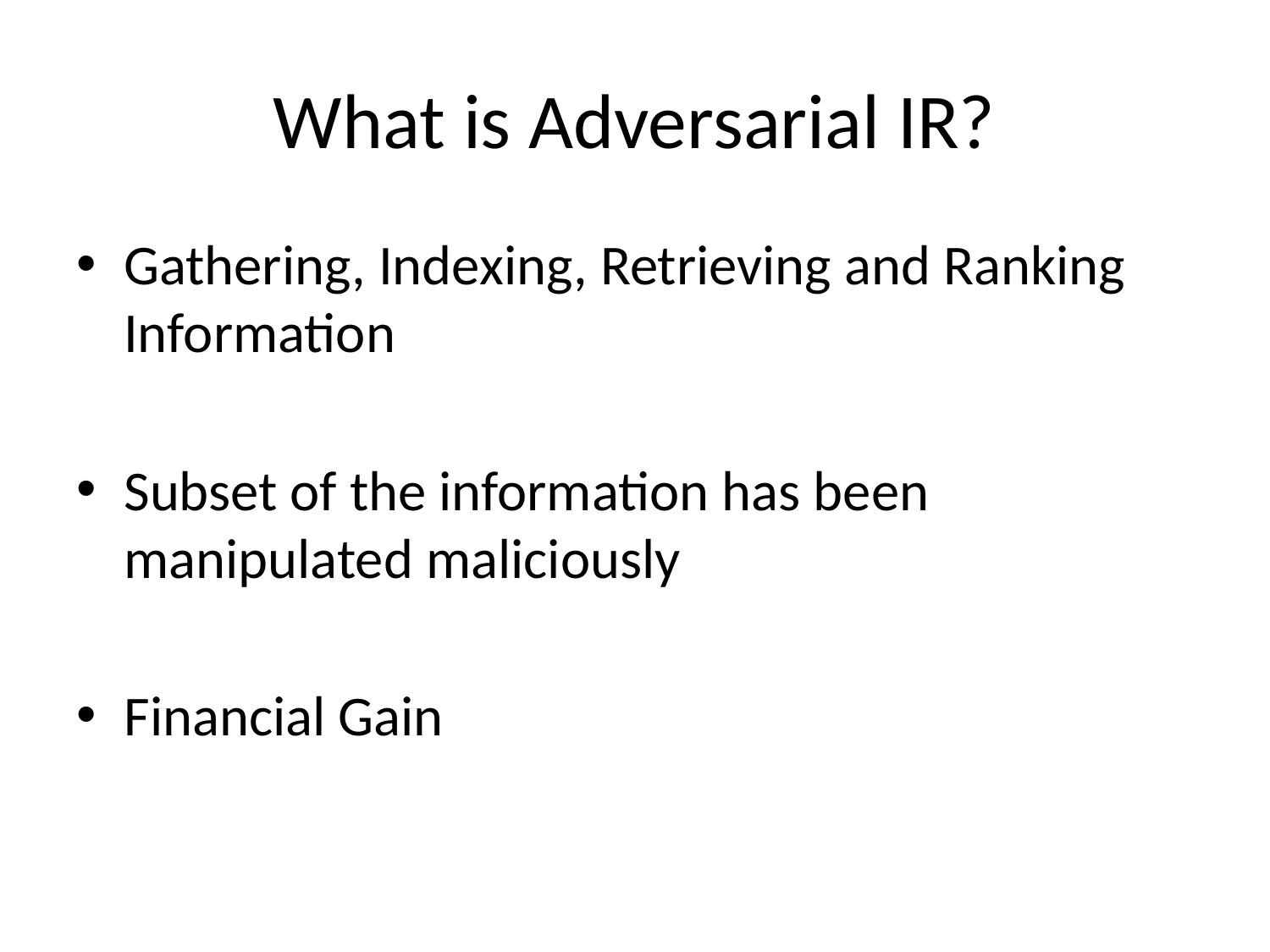

# What is Adversarial IR?
Gathering, Indexing, Retrieving and Ranking Information

Subset of the information has been manipulated maliciously

Financial Gain